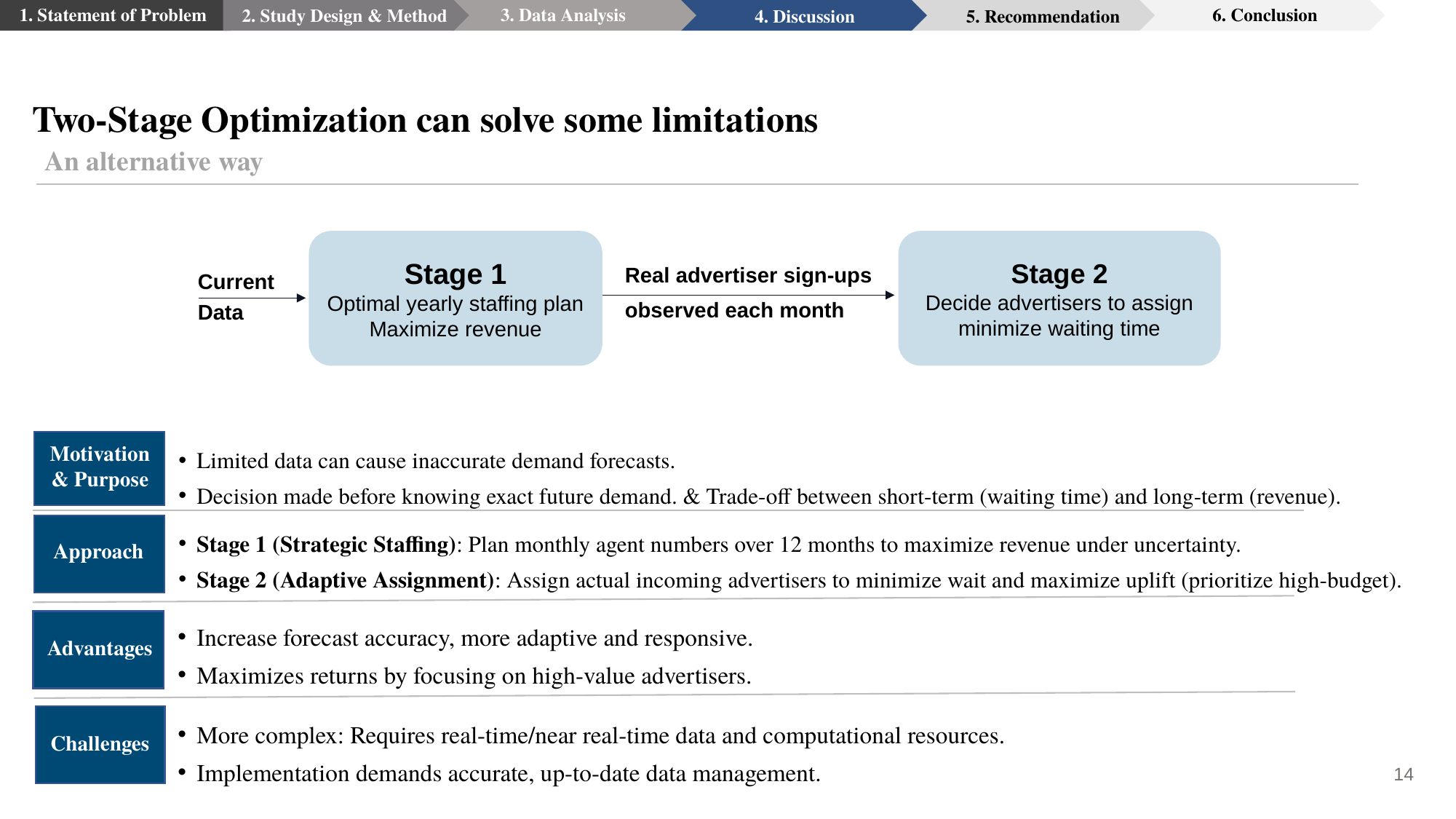

1. Statement of Problem
3. Data Analysis
6. Conclusion
2. Study Design & Method
4. Discussion
5. Recommendation

Two-Stage Optimization can solve some limitations
An alternative way
Stage 1
Optimal yearly staffing plan
Maximize revenue
Stage 2
Decide advertisers to assign
minimize waiting time
Real advertiser sign-ups

observed each month
Current

Data

Limited data can cause inaccurate demand forecasts.
Decision made before knowing exact future demand. & Trade-off between short-term (waiting time) and long-term (revenue).
Motivation & Purpose

Stage 1 (Strategic Staffing): Plan monthly agent numbers over 12 months to maximize revenue under uncertainty.
Stage 2 (Adaptive Assignment): Assign actual incoming advertisers to minimize wait and maximize uplift (prioritize high-budget).
Approach
Increase forecast accuracy, more adaptive and responsive.
Maximizes returns by focusing on high-value advertisers.

Advantages
More complex: Requires real-time/near real-time data and computational resources.
Implementation demands accurate, up-to-date data management.

Challenges
14